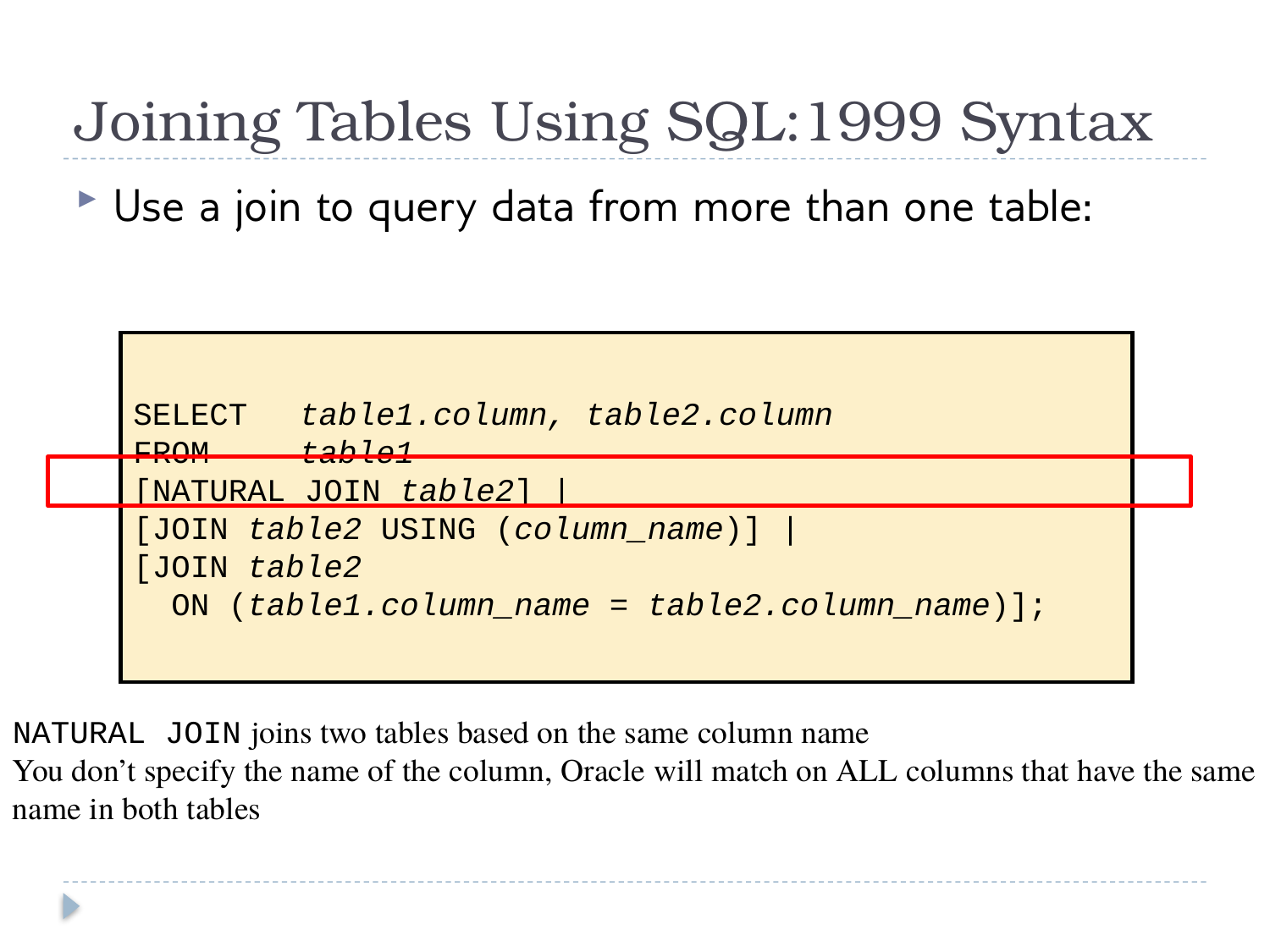

# Joining Tables Using SQL:1999 Syntax
Use a join to query data from more than one table:
SELECT	table1.column, table2.column
FROM	table1
[NATURAL JOIN table2] |
[JOIN table2 USING (column_name)] |
[JOIN table2
  ON (table1.column_name = table2.column_name)];

NATURAL JOIN joins two tables based on the same column name
You don’t specify the name of the column, Oracle will match on ALL columns that have the same name in both tables